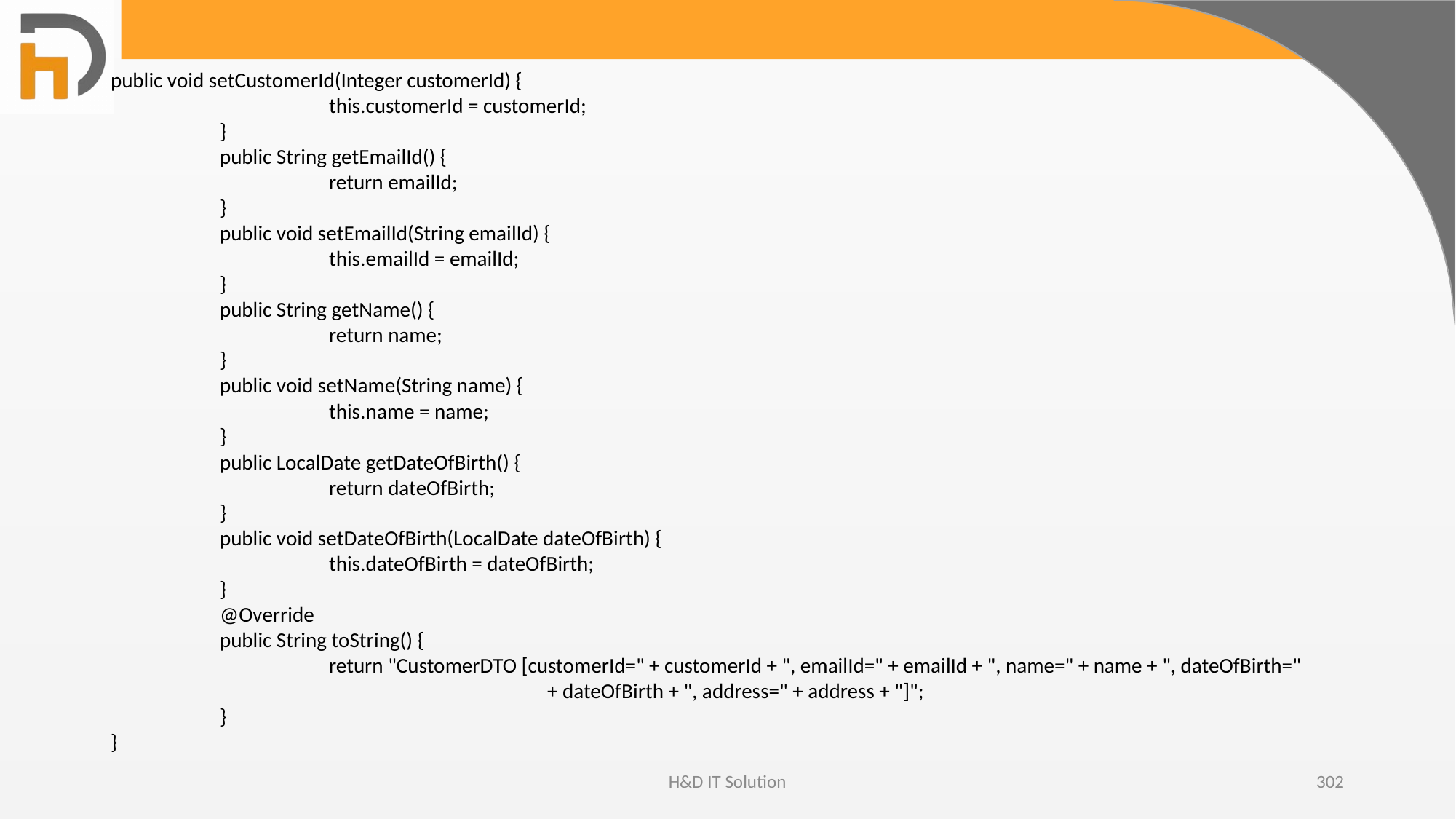

public void setCustomerId(Integer customerId) {
		this.customerId = customerId;
	}
	public String getEmailId() {
		return emailId;
	}
	public void setEmailId(String emailId) {
		this.emailId = emailId;
	}
	public String getName() {
		return name;
	}
	public void setName(String name) {
		this.name = name;
	}
	public LocalDate getDateOfBirth() {
		return dateOfBirth;
	}
	public void setDateOfBirth(LocalDate dateOfBirth) {
		this.dateOfBirth = dateOfBirth;
	}
	@Override
	public String toString() {
		return "CustomerDTO [customerId=" + customerId + ", emailId=" + emailId + ", name=" + name + ", dateOfBirth="
				+ dateOfBirth + ", address=" + address + "]";
	}
}
H&D IT Solution
302